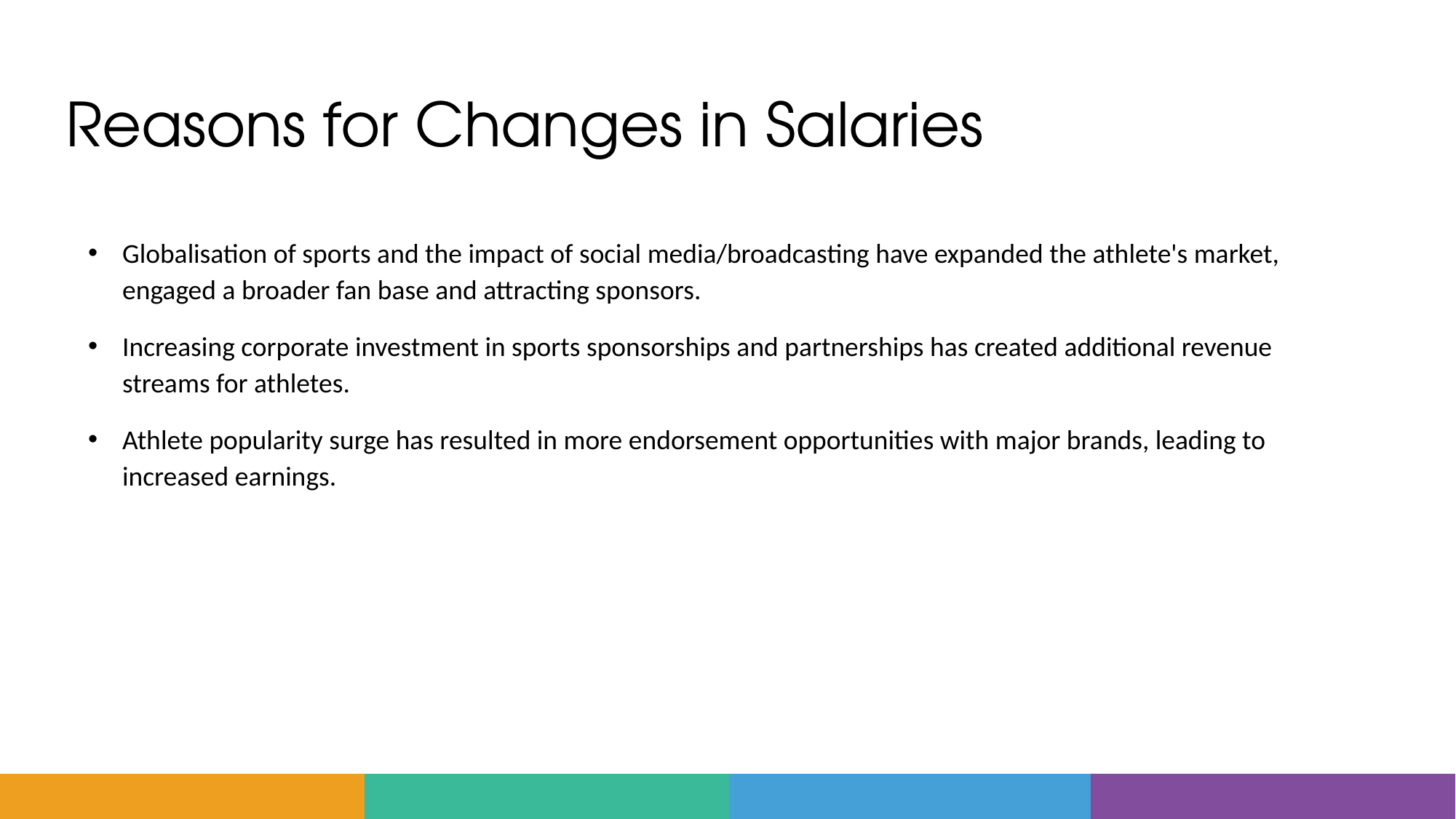

# Reasons for Changes in Salaries
Globalisation of sports and the impact of social media/broadcasting have expanded the athlete's market, engaged a broader fan base and attracting sponsors.
Increasing corporate investment in sports sponsorships and partnerships has created additional revenue streams for athletes.
Athlete popularity surge has resulted in more endorsement opportunities with major brands, leading to increased earnings.